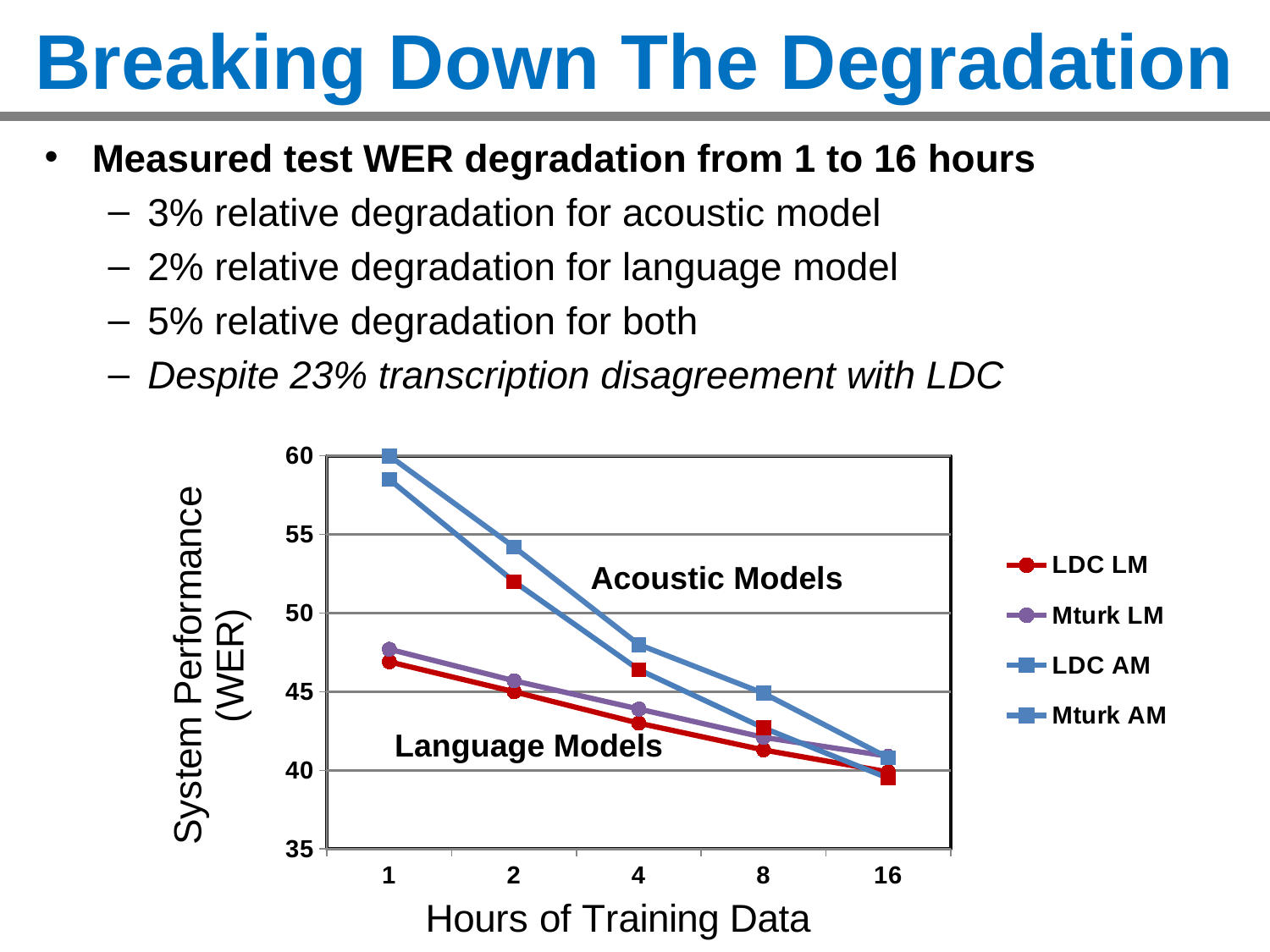

# Breaking Down The Degradation
Measured test WER degradation from 1 to 16 hours
3% relative degradation for acoustic model
2% relative degradation for language model
5% relative degradation for both
Despite 23% transcription disagreement with LDC

### Chart

| Category |  |  |  |  |
|---|---|---|---|---|
| 1.0 | 46.9 | 47.7 | 58.5 | 60.0 |
| 2.0 | 45.0 | 45.7 | 52.0 | 54.2 |
| 4.0 | 43.0 | 43.9 | 46.4 | 48.0 |
| 8.0 | 41.3 | 42.1 | 42.7 | 44.9 |
| 16.0 | 39.9 | 40.9 | 39.5 | 40.8 |
Acoustic Models
Language Models